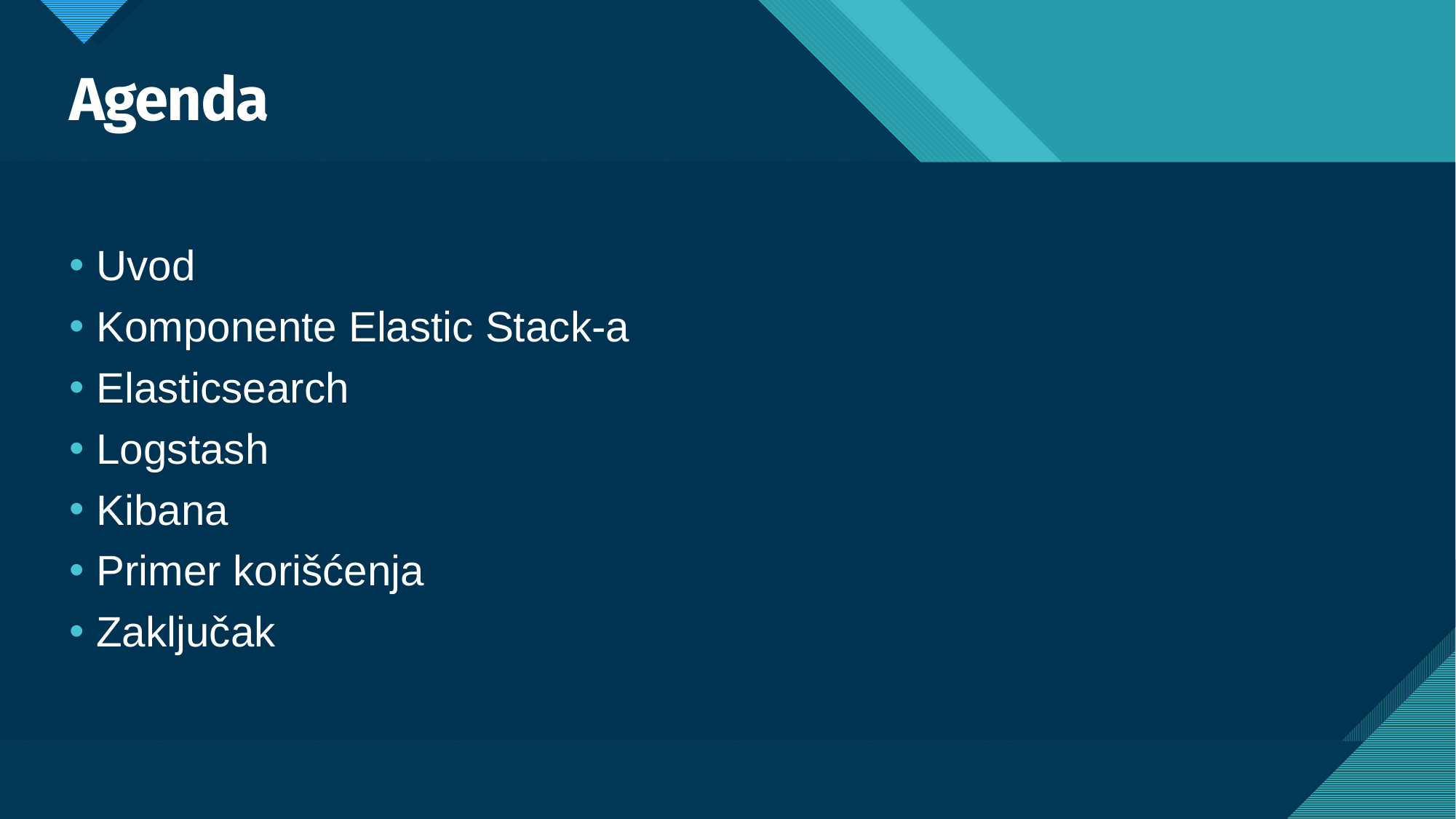

# Agenda
Uvod
Komponente Elastic Stack-a
Elasticsearch
Logstash
Kibana
Primer korišćenja
Zaključak